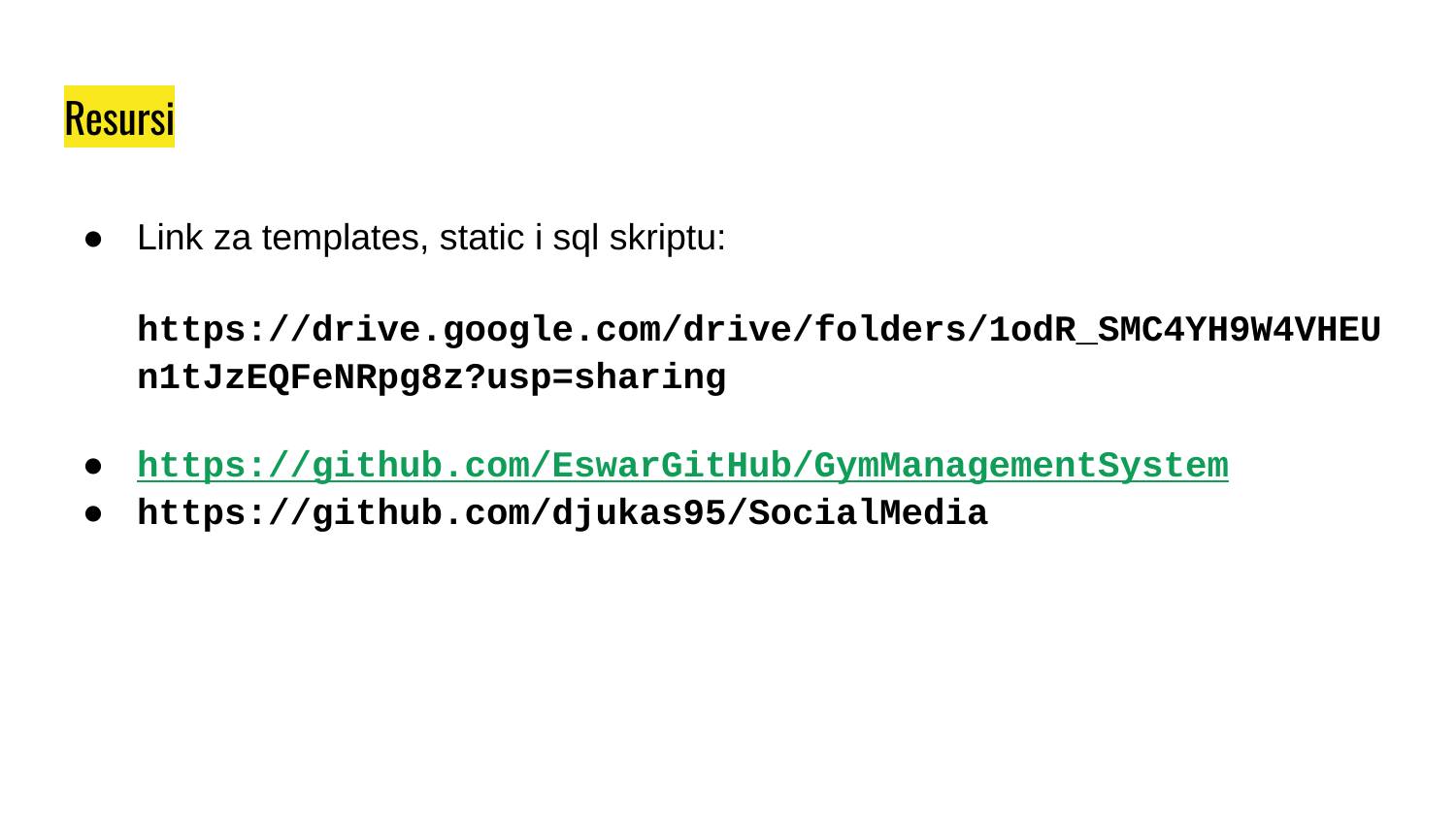

# Resursi
Link za templates, static i sql skriptu:
https://drive.google.com/drive/folders/1odR_SMC4YH9W4VHEUn1tJzEQFeNRpg8z?usp=sharing
https://github.com/EswarGitHub/GymManagementSystem
https://github.com/djukas95/SocialMedia